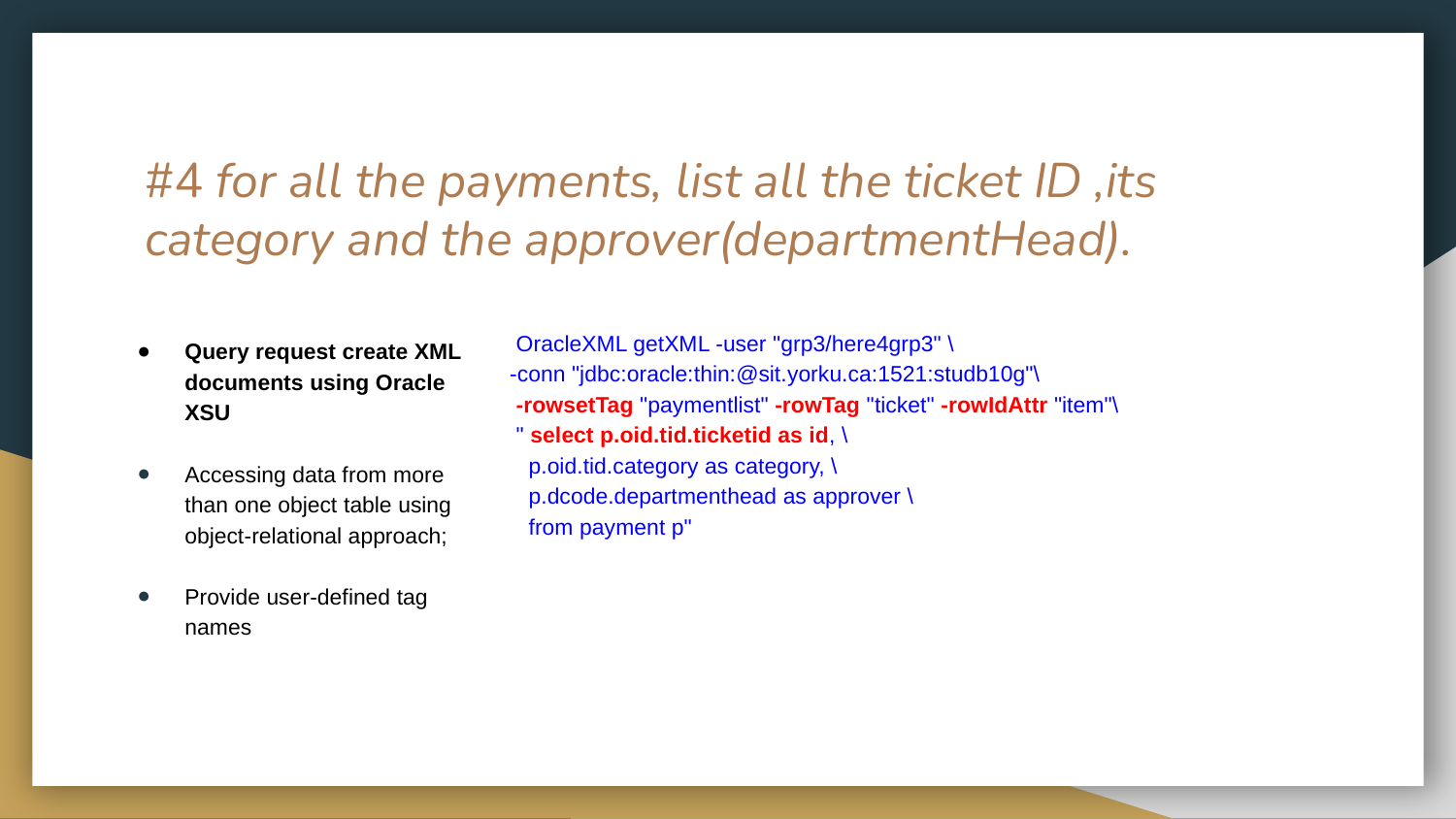

# #4 for all the payments, list all the ticket ID ,its category and the approver(departmentHead).
 OracleXML getXML -user "grp3/here4grp3" \
-conn "jdbc:oracle:thin:@sit.yorku.ca:1521:studb10g"\
 -rowsetTag "paymentlist" -rowTag "ticket" -rowIdAttr "item"\
 " select p.oid.tid.ticketid as id, \
   p.oid.tid.category as category, \
   p.dcode.departmenthead as approver \
   from payment p"

Query request create XML documents using Oracle XSU

Accessing data from more than one object table using object-relational approach;

Provide user-defined tag names